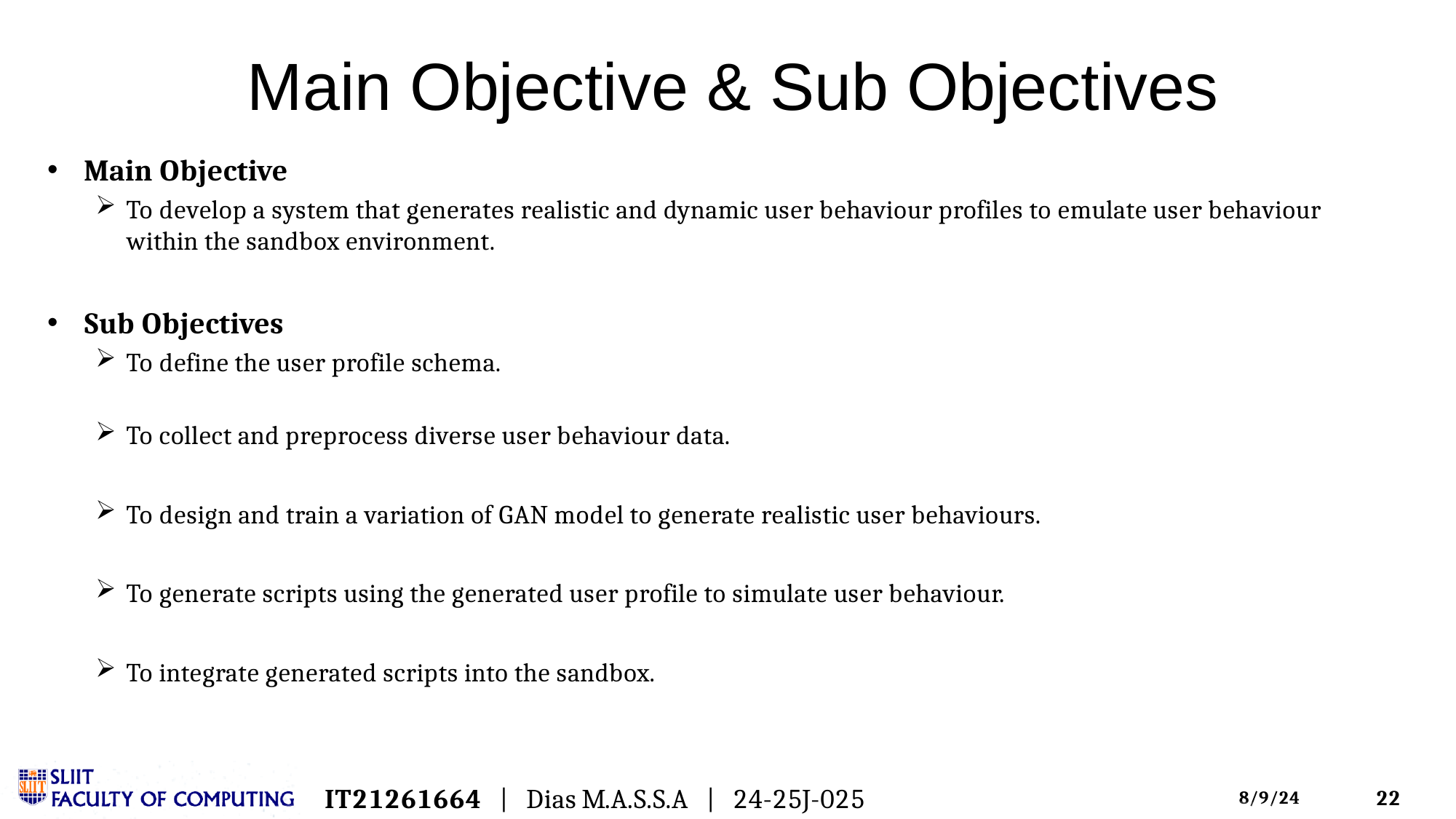

# Main Objective & Sub Objectives
Main Objective
To develop a system that generates realistic and dynamic user behaviour profiles to emulate user behaviour within the sandbox environment.

Sub Objectives
To define the user profile schema.

To collect and preprocess diverse user behaviour data.

To design and train a variation of GAN model to generate realistic user behaviours.

To generate scripts using the generated user profile to simulate user behaviour.

To integrate generated scripts into the sandbox.

IT21261664   |   Dias M.A.S.S.A   |   24-25J-025